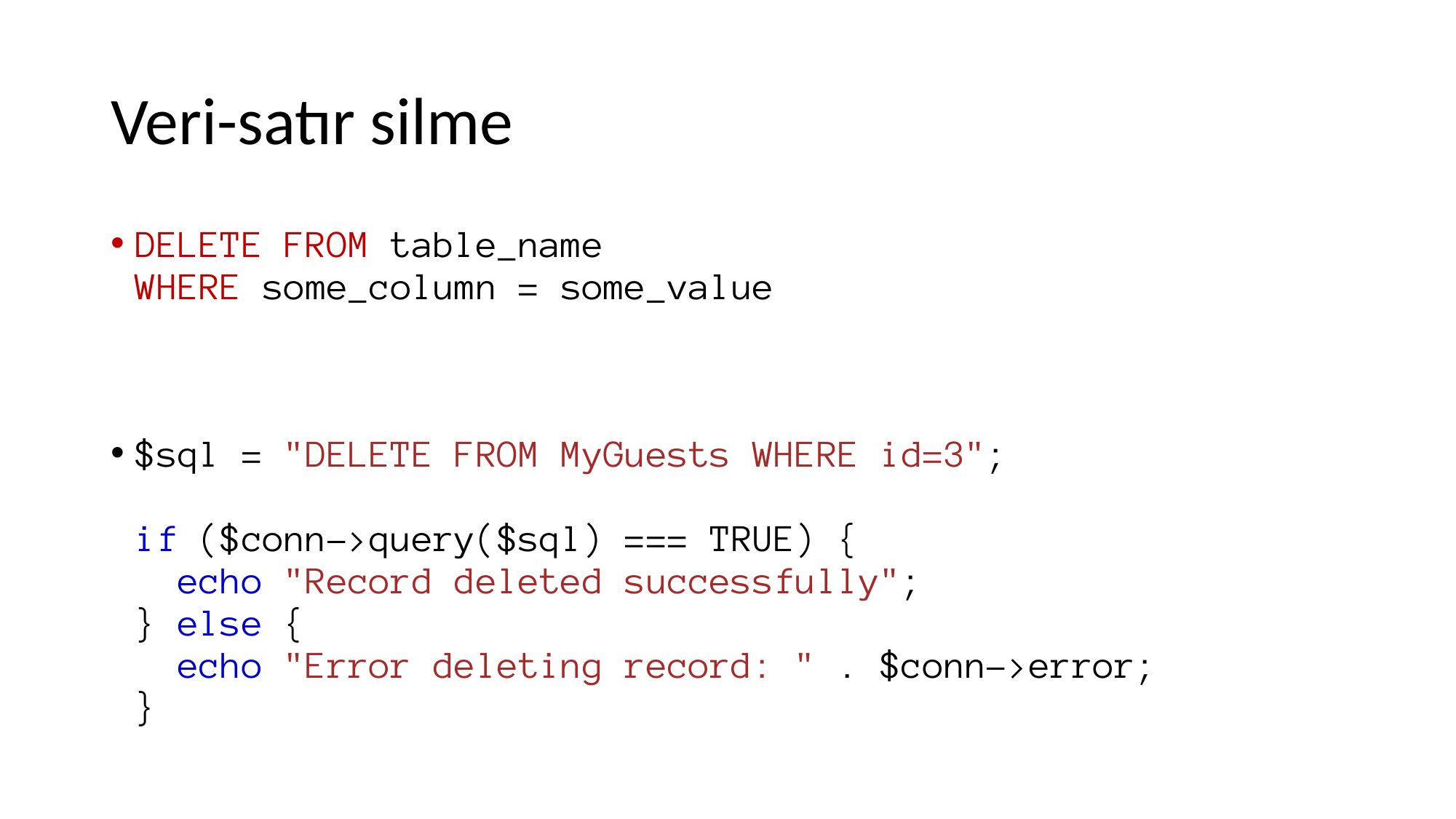

# Veri-satır silme
DELETE FROM table_name
WHERE some_column = some_value

$sql = "DELETE FROM MyGuests WHERE id=3";
if ($conn->query($sql) === TRUE) {
  echo "Record deleted successfully";
} else {
  echo "Error deleting record: " . $conn->error;
}